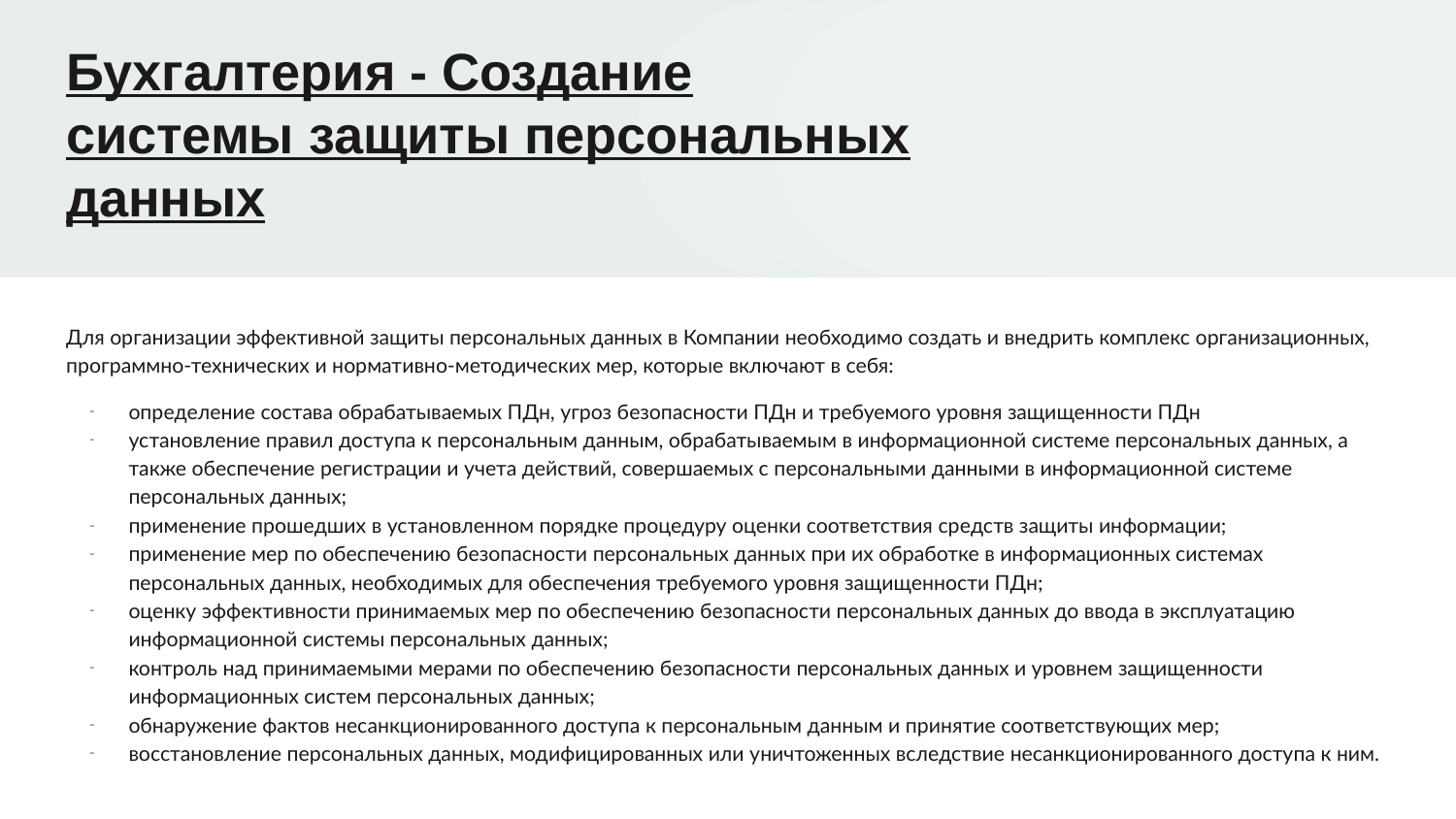

# Бухгалтерия - Создание системы защиты персональных данных
Для организации эффективной защиты персональных данных в Компании необходимо создать и внедрить комплекс организационных, программно-технических и нормативно-методических мер, которые включают в себя:
определение состава обрабатываемых ПДн, угроз безопасности ПДн и требуемого уровня защищенности ПДн
установление правил доступа к персональным данным, обрабатываемым в информационной системе персональных данных, а также обеспечение регистрации и учета действий, совершаемых с персональными данными в информационной системе персональных данных;
применение прошедших в установленном порядке процедуру оценки соответствия средств защиты информации;
применение мер по обеспечению безопасности персональных данных при их обработке в информационных системах персональных данных, необходимых для обеспечения требуемого уровня защищенности ПДн;
оценку эффективности принимаемых мер по обеспечению безопасности персональных данных до ввода в эксплуатацию информационной системы персональных данных;
контроль над принимаемыми мерами по обеспечению безопасности персональных данных и уровнем защищенности информационных систем персональных данных;
обнаружение фактов несанкционированного доступа к персональным данным и принятие соответствующих мер;
восстановление персональных данных, модифицированных или уничтоженных вследствие несанкционированного доступа к ним.